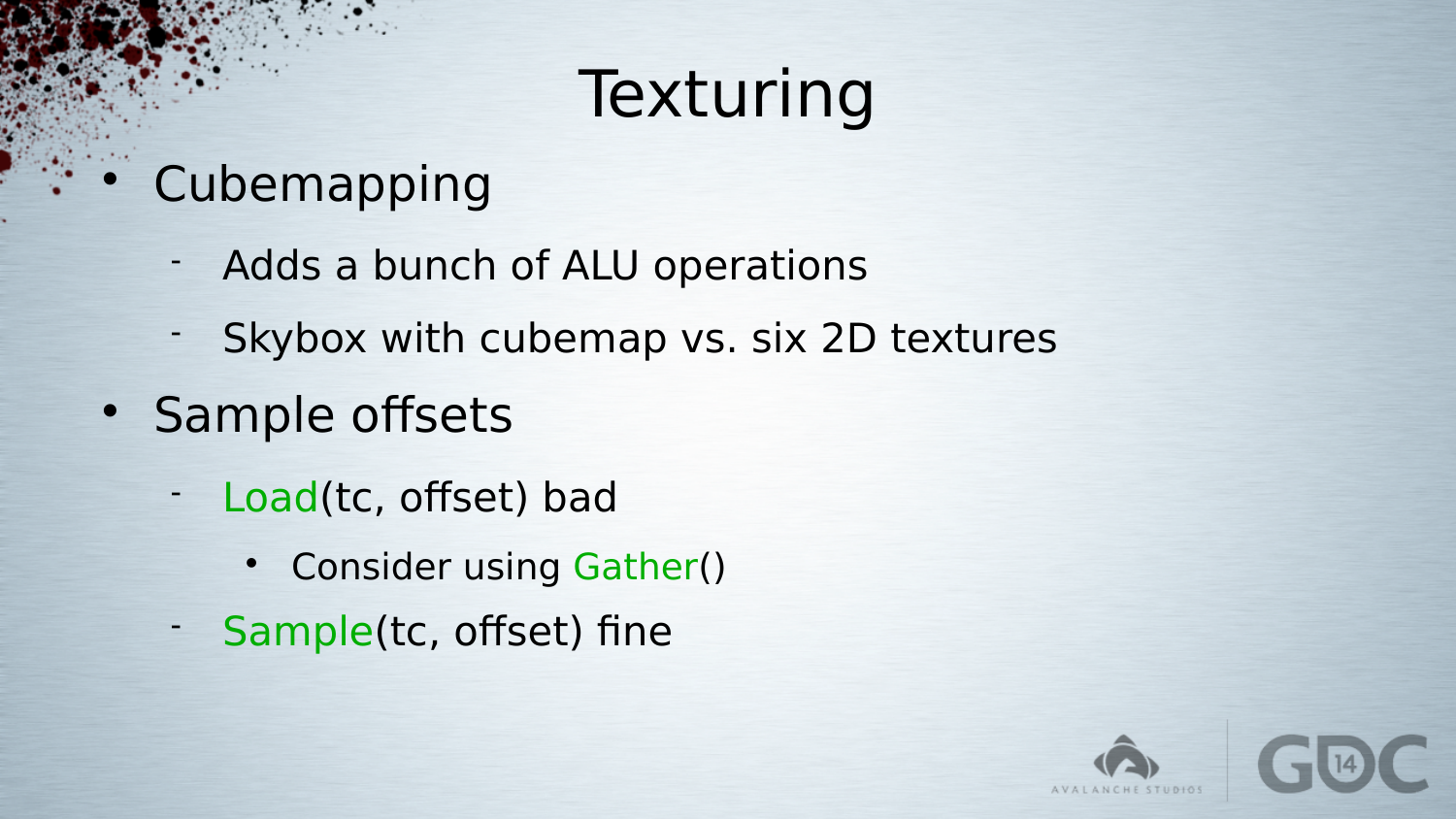

# Texturing
Cubemapping
Adds a bunch of ALU operations
Skybox with cubemap vs. six 2D textures
Sample offsets
Load(tc, offset) bad
Consider using Gather()
Sample(tc, offset) fine